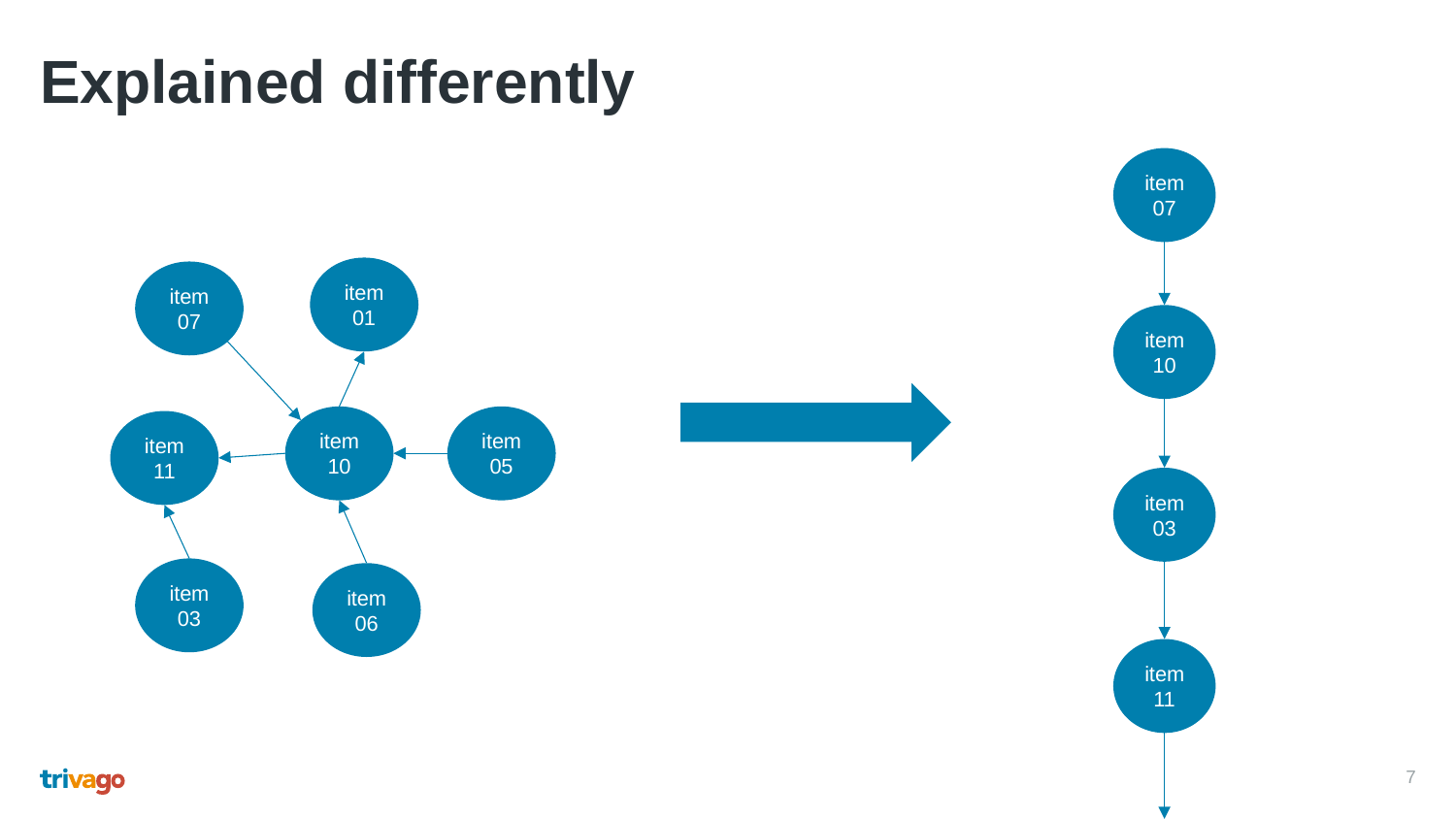

# Explained differently
item 07
item 01
item 07
item 10

item 10
item 05
item 11
item 03
item 03
item 06
item 11
7